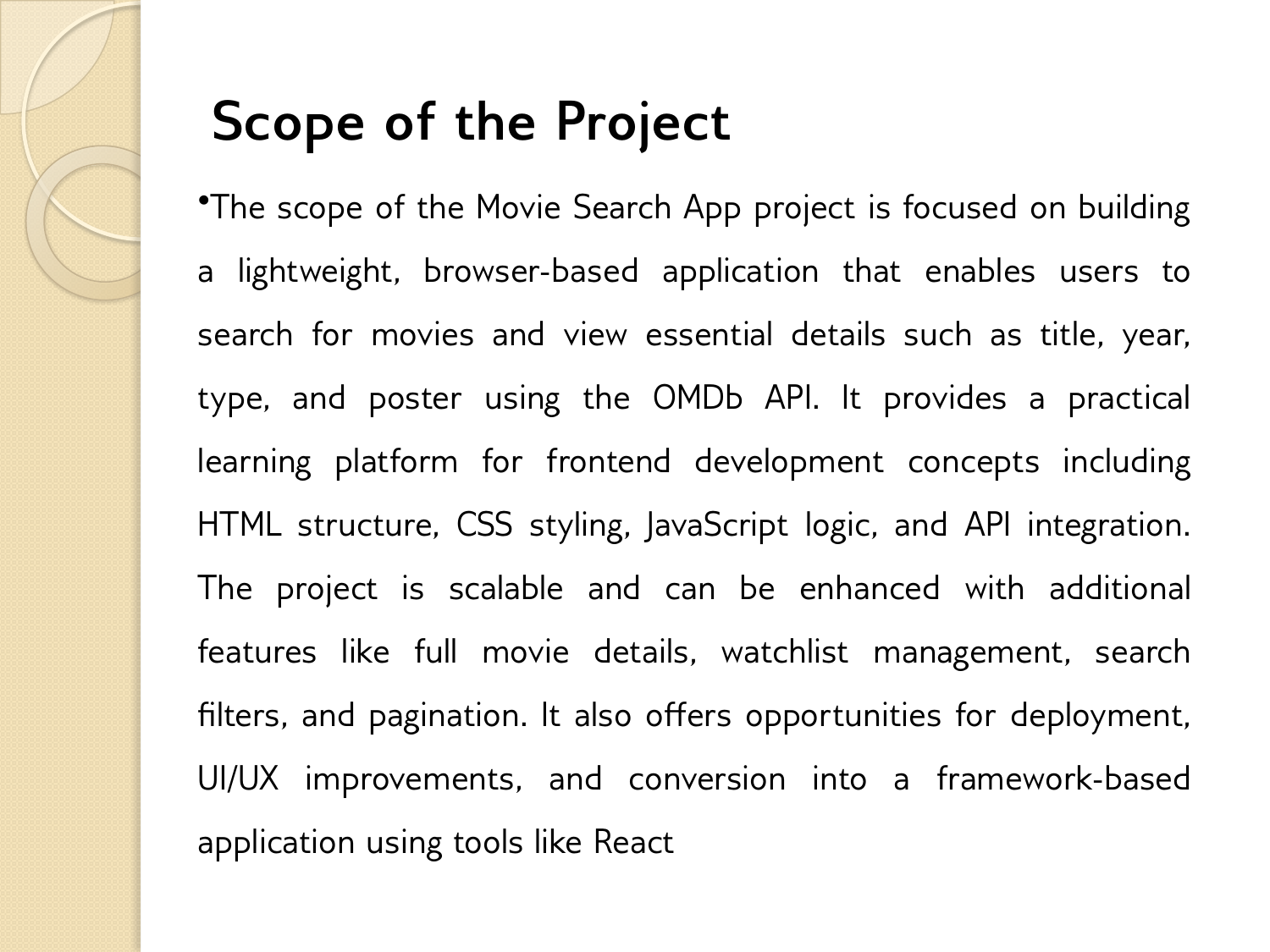

# Scope of the Project
The scope of the Movie Search App project is focused on building a lightweight, browser-based application that enables users to search for movies and view essential details such as title, year, type, and poster using the OMDb API. It provides a practical learning platform for frontend development concepts including HTML structure, CSS styling, JavaScript logic, and API integration. The project is scalable and can be enhanced with additional features like full movie details, watchlist management, search filters, and pagination. It also offers opportunities for deployment, UI/UX improvements, and conversion into a framework-based application using tools like React